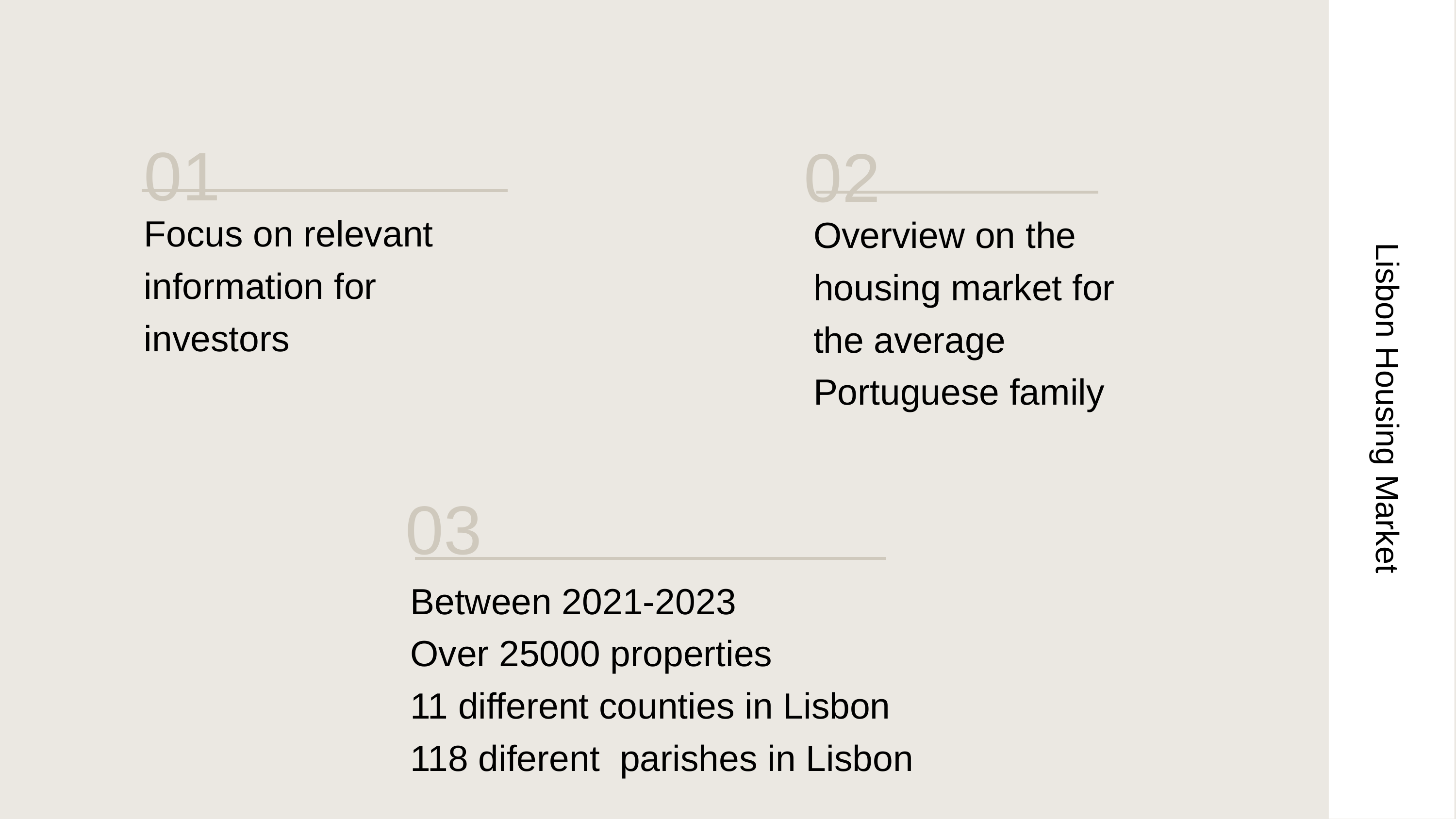

01
Focus on relevant information for investors
02
Overview on the housing market for the average Portuguese family

Lisbon Housing Market

03
Between 2021-2023
Over 25000 properties
11 different counties in Lisbon
118 diferent  parishes in Lisbon